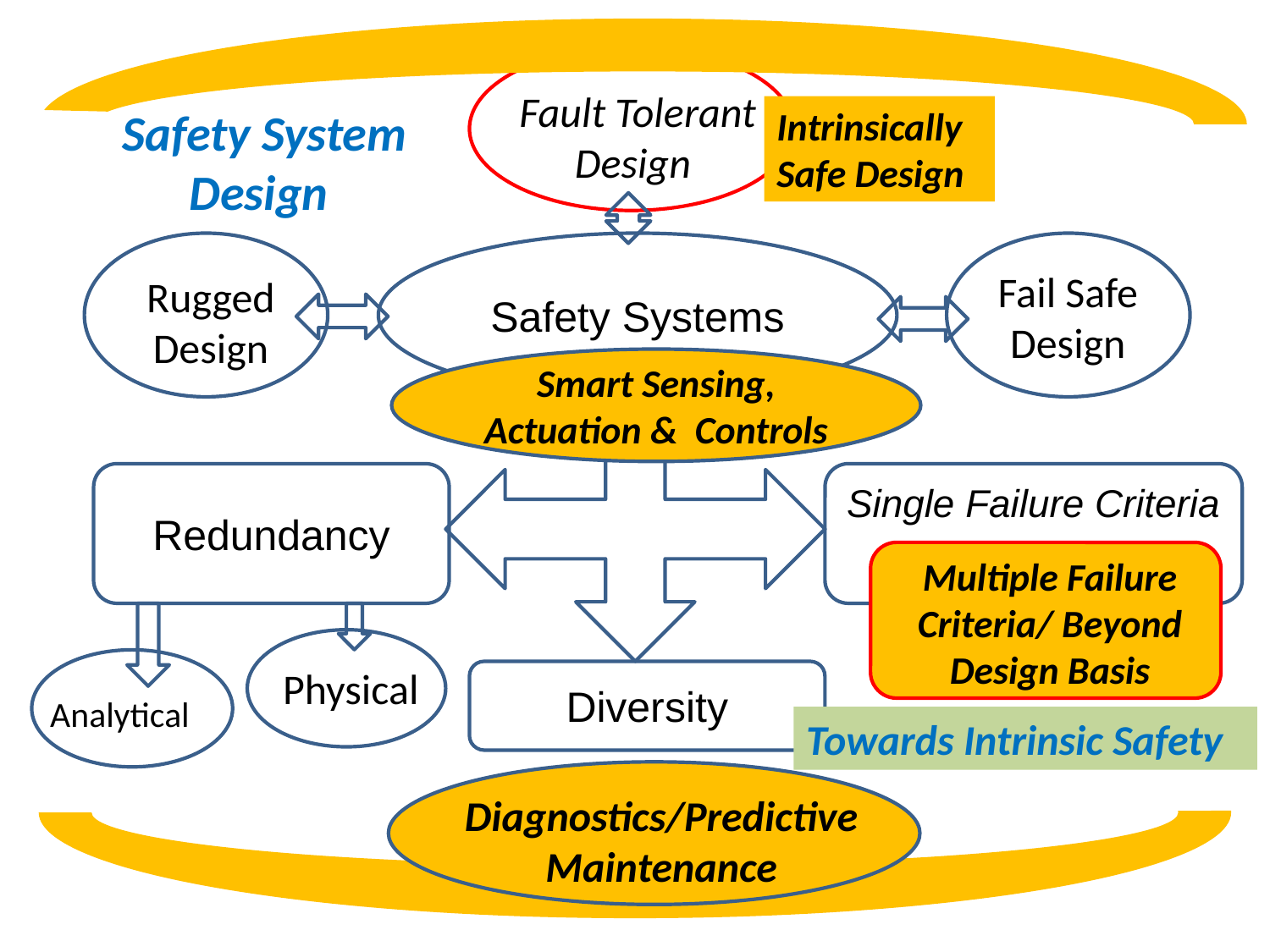

Fault Tolerant Design
Safety System Design
Intrinsically Safe Design

Safety Systems

Fail Safe
Design
Rugged Design

Smart Sensing, Actuation &  Controls

Redundancy
Single Failure Criteria

Multiple Failure Criteria/ Beyond Design Basis

Physical
Diversity
Analytical

Towards Intrinsic Safety

Diagnostics/Predictive Maintenance